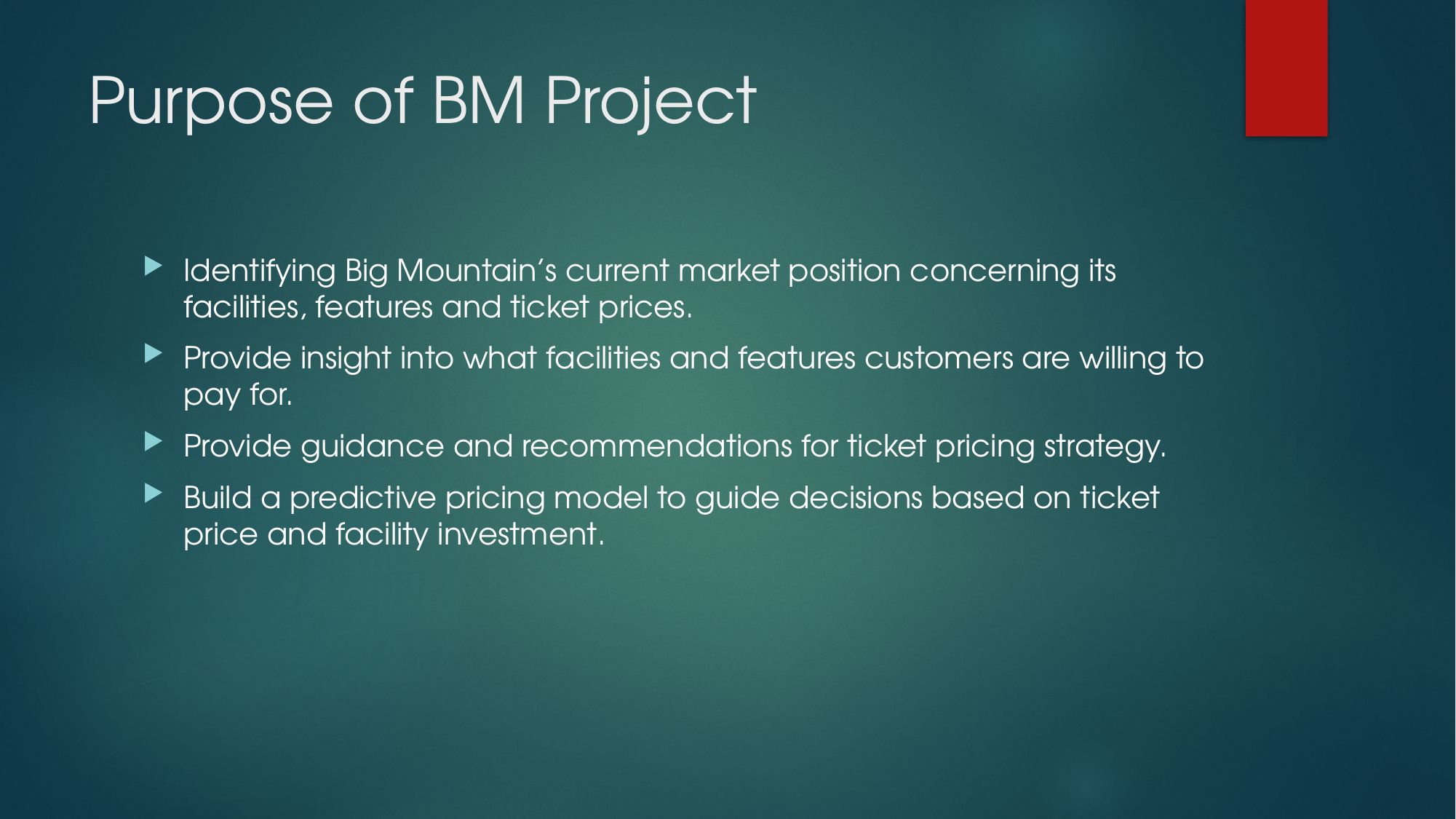

# Purpose of BM Project
Identifying Big Mountain’s current market position concerning its facilities, features and ticket prices.
Provide insight into what facilities and features customers are willing to pay for.
Provide guidance and recommendations for ticket pricing strategy.
Build a predictive pricing model to guide decisions based on ticket price and facility investment.